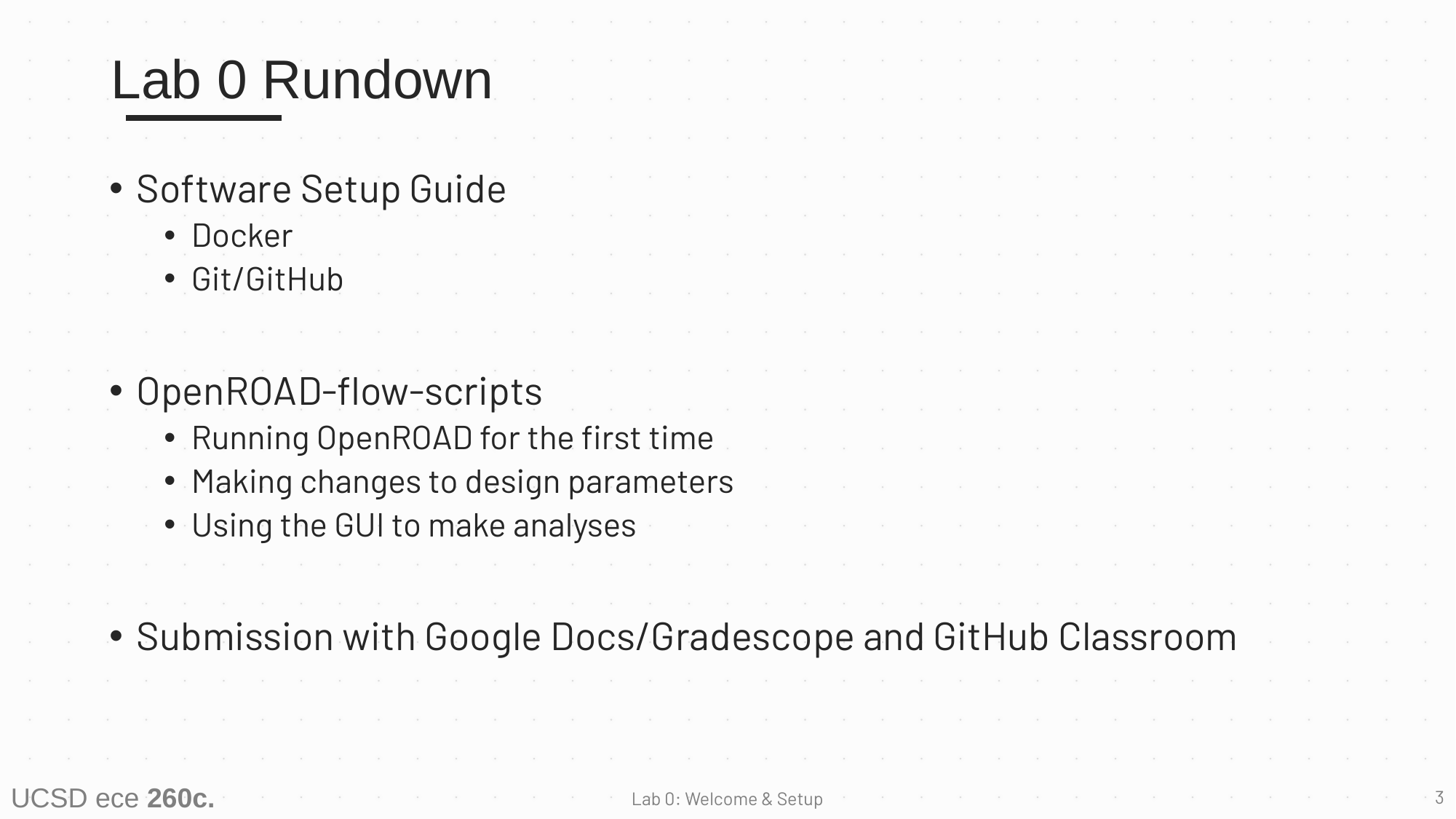

# Lab 0 Rundown
Software Setup Guide
Docker
Git/GitHub

OpenROAD-flow-scripts
Running OpenROAD for the first time
Making changes to design parameters
Using the GUI to make analyses

Submission with Google Docs/Gradescope and GitHub Classroom

3
Lab 0: Welcome & Setup